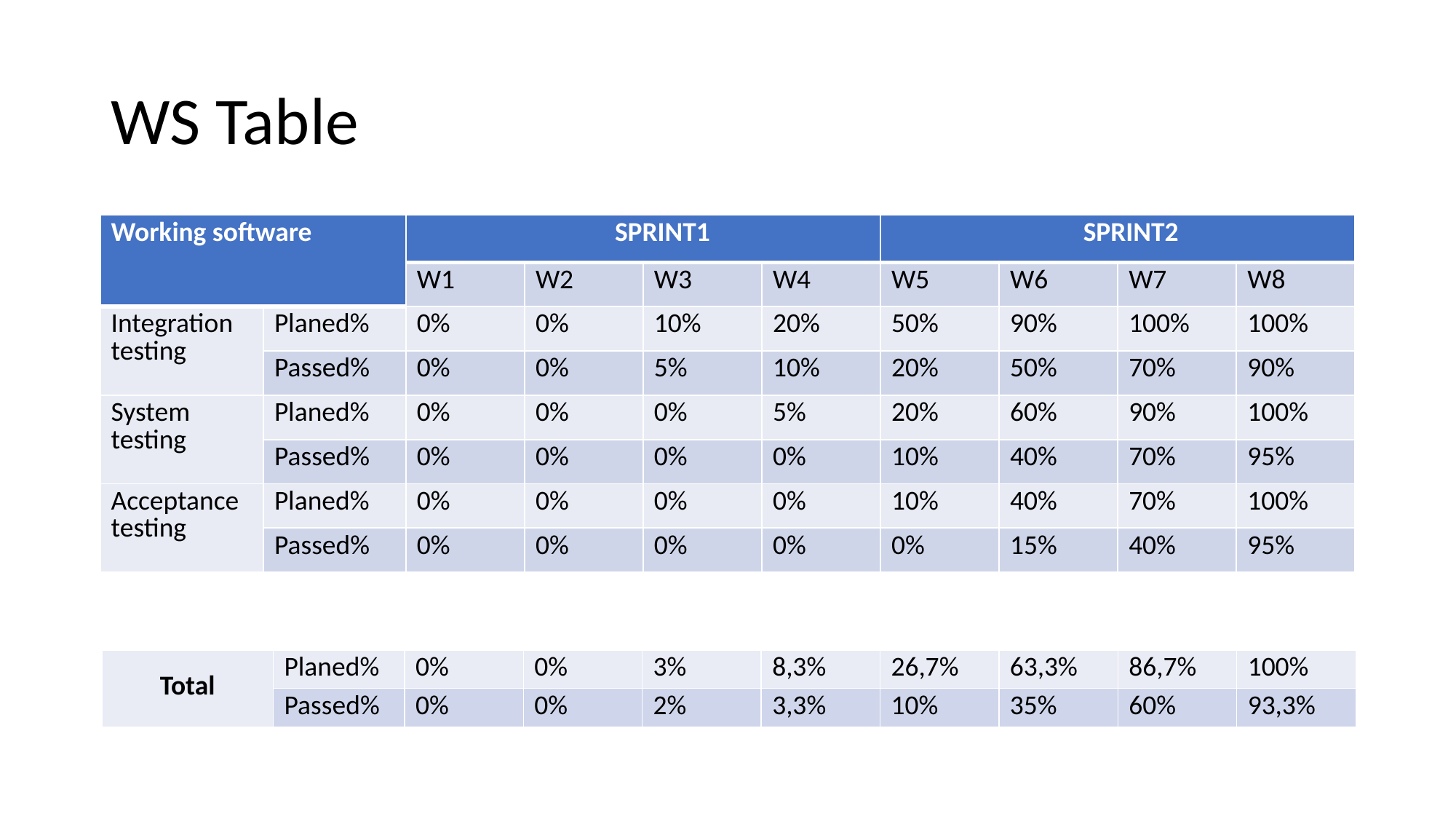

# WS Table
| Working software |  | SPRINT1 |  |  |  | SPRINT2 |  |  |  |
| --- | --- | --- | --- | --- | --- | --- | --- | --- | --- |
|  |  | W1 | W2 | W3 | W4 | W5 | W6 | W7 | W8 |
| Integration testing | Planed% | 0% | 0% | 10% | 20% | 50% | 90% | 100% | 100% |
|  | Passed% | 0% | 0% | 5% | 10% | 20% | 50% | 70% | 90% |
| System testing | Planed% | 0% | 0% | 0% | 5% | 20% | 60% | 90% | 100% |
|  | Passed% | 0% | 0% | 0% | 0% | 10% | 40% | 70% | 95% |
| Acceptance testing | Planed% | 0% | 0% | 0% | 0% | 10% | 40% | 70% | 100% |
|  | Passed% | 0% | 0% | 0% | 0% | 0% | 15% | 40% | 95% |
| Total | Planed% | 0% | 0% | 3% | 8,3% | 26,7% | 63,3% | 86,7% | 100% |
| --- | --- | --- | --- | --- | --- | --- | --- | --- | --- |
|  | Passed% | 0% | 0% | 2% | 3,3% | 10% | 35% | 60% | 93,3% |